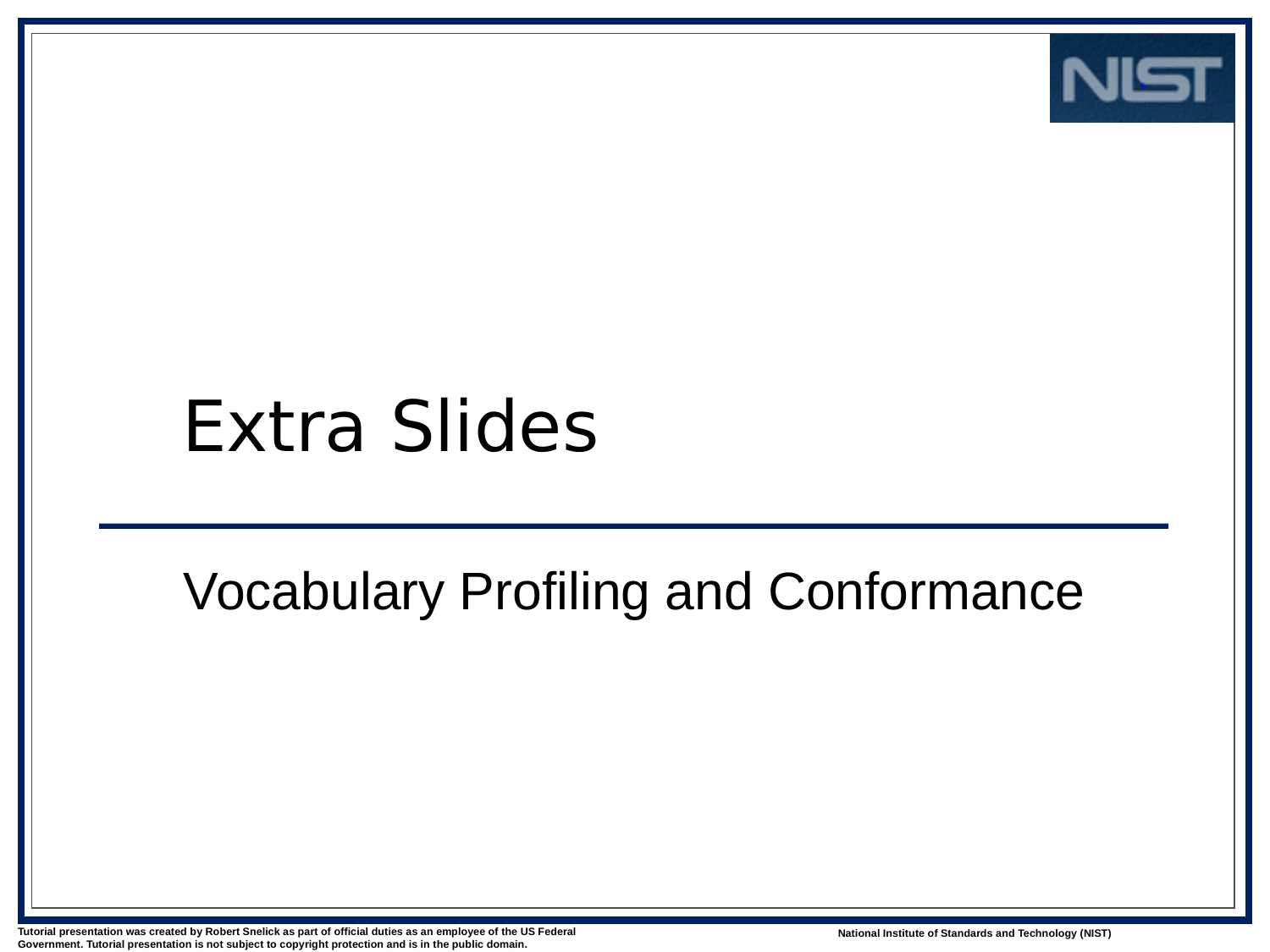

# Extra Slides
Vocabulary Profiling and Conformance